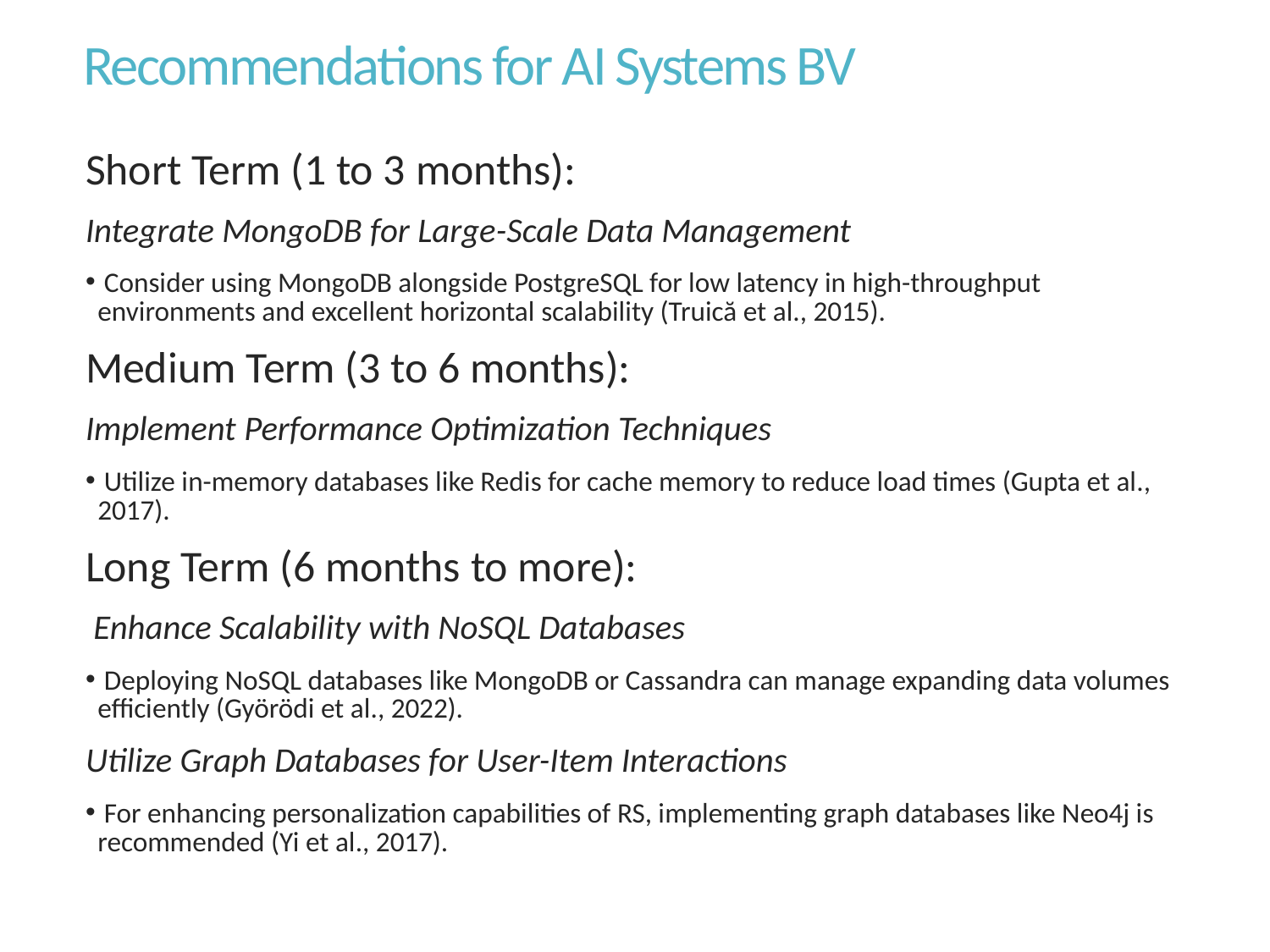

# Recommendations for AI Systems BV
Short Term (1 to 3 months):
Integrate MongoDB for Large-Scale Data Management
 Consider using MongoDB alongside PostgreSQL for low latency in high-throughput environments and excellent horizontal scalability (Truică et al., 2015).
Medium Term (3 to 6 months):
Implement Performance Optimization Techniques
 Utilize in-memory databases like Redis for cache memory to reduce load times (Gupta et al., 2017).
Long Term (6 months to more):
 Enhance Scalability with NoSQL Databases
 Deploying NoSQL databases like MongoDB or Cassandra can manage expanding data volumes efficiently (Györödi et al., 2022).
Utilize Graph Databases for User-Item Interactions
 For enhancing personalization capabilities of RS, implementing graph databases like Neo4j is recommended (Yi et al., 2017).